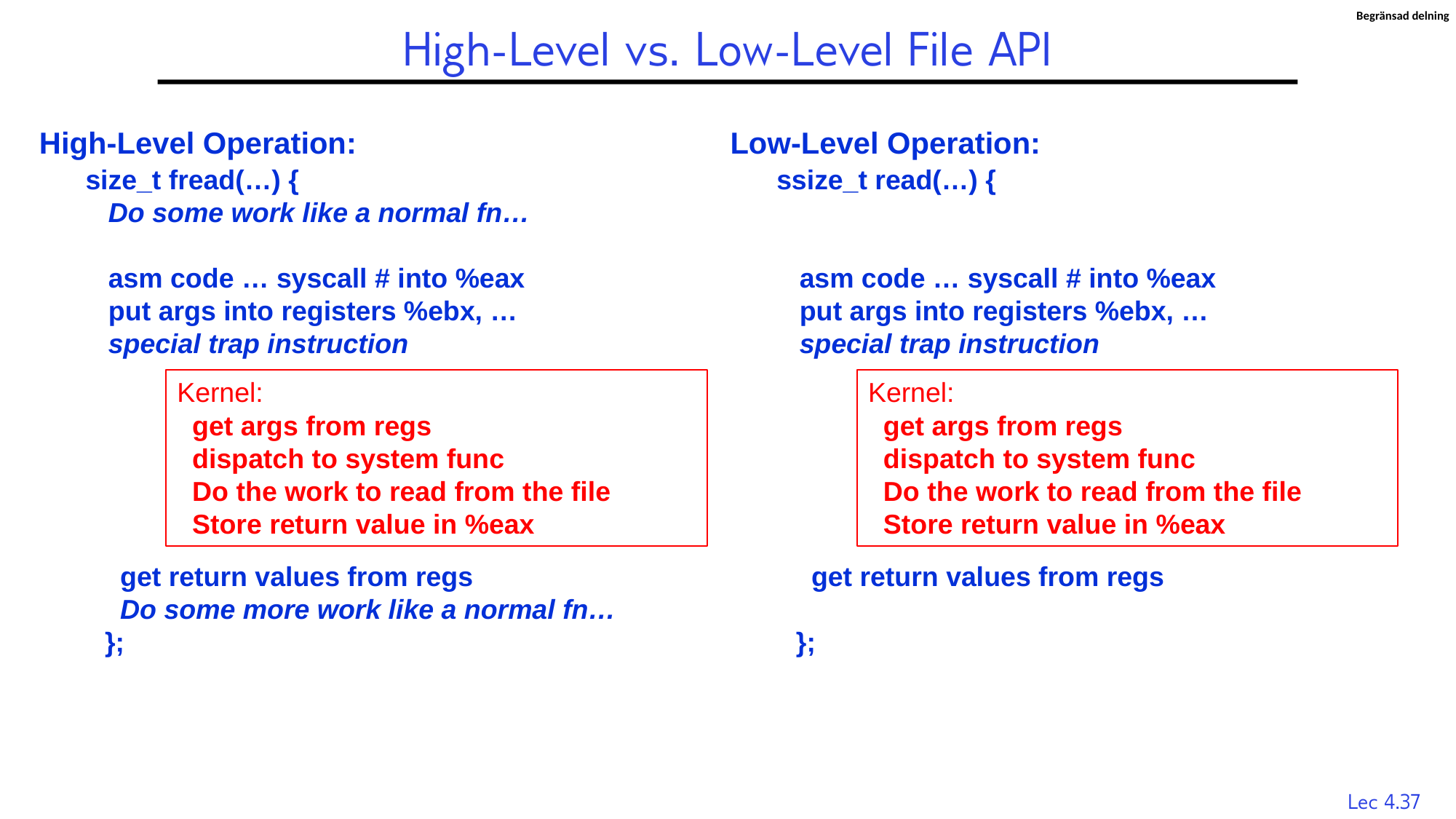

# High-Level vs. Low-Level File API
High-Level Operation:
size_t fread(…) {
   Do some work like a normal fn…

   asm code … syscall # into %eax
   put args into registers %ebx, …
   special trap instruction
  get return values from regs
  Do some more work like a normal fn…
};
Low-Level Operation:
ssize_t read(…) {

   asm code … syscall # into %eax
   put args into registers %ebx, …
   special trap instruction
  get return values from regs

};
Kernel:
Kernel:
  get args from regs
  dispatch to system func
  Do the work to read from the file
  Store return value in %eax
  get args from regs
  dispatch to system func
  Do the work to read from the file
  Store return value in %eax